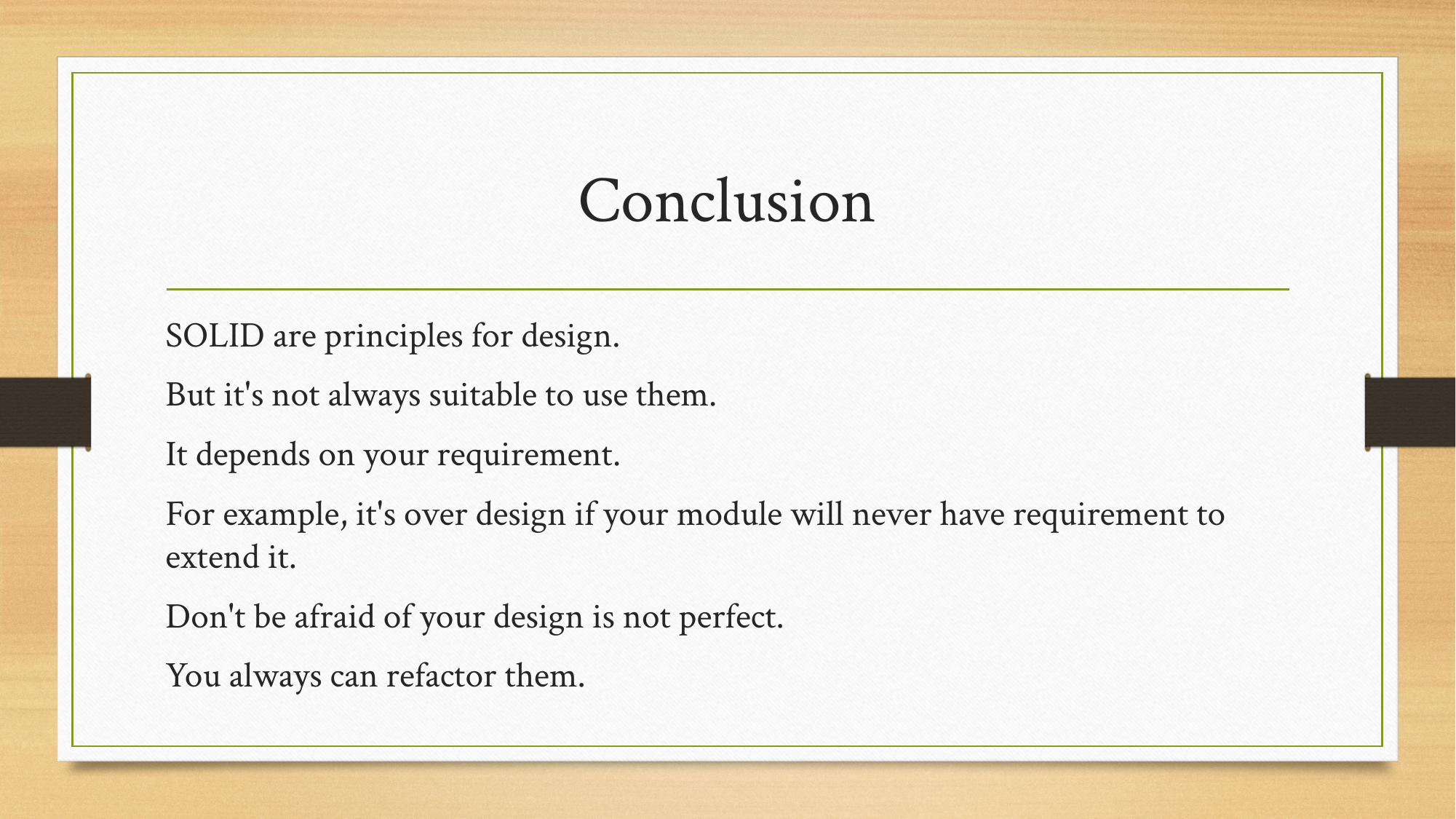

# Conclusion
SOLID are principles for design.
But it's not always suitable to use them.
It depends on your requirement.
For example, it's over design if your module will never have requirement to extend it.
Don't be afraid of your design is not perfect.
You always can refactor them.